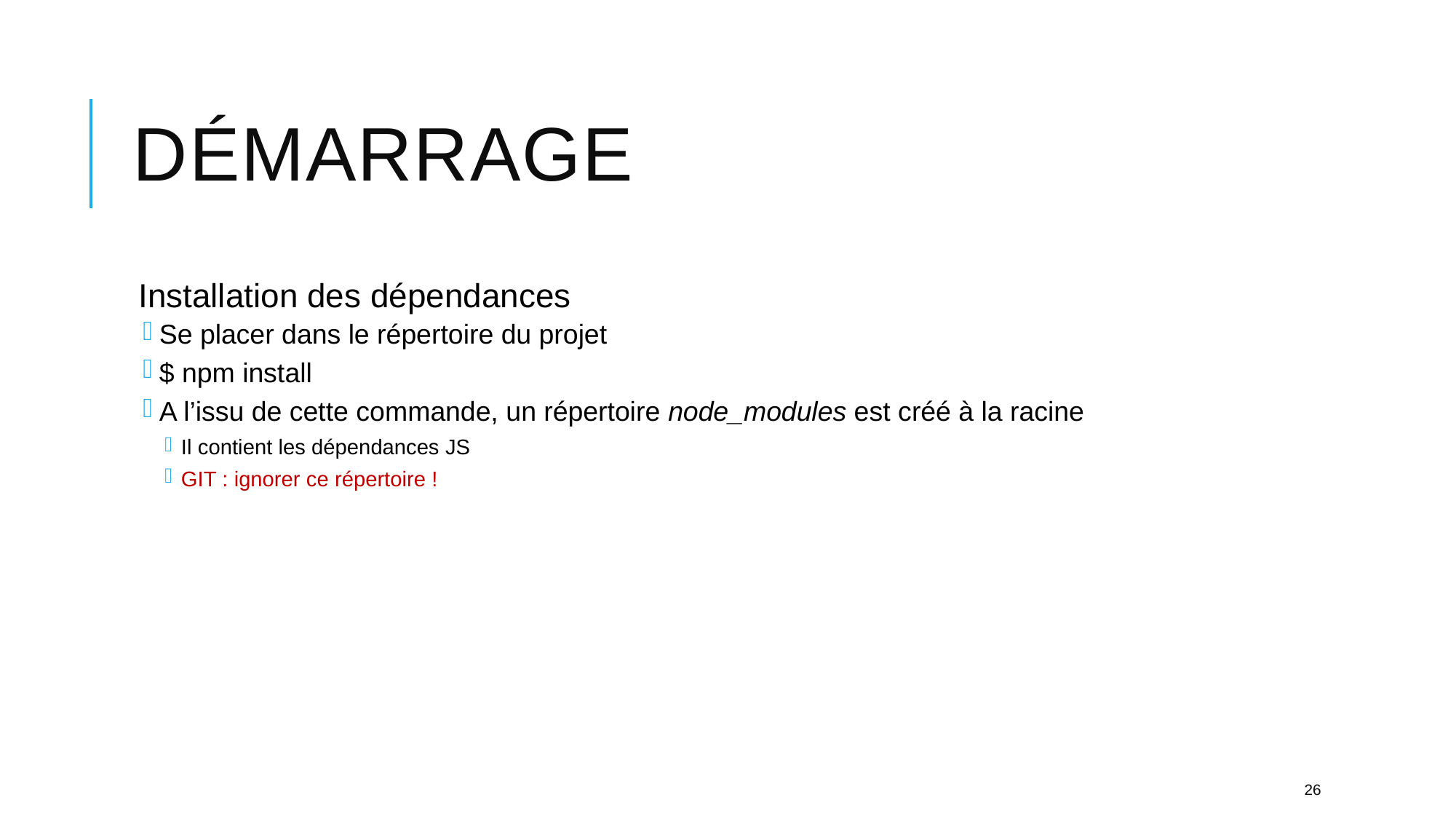

# Démarrage
Installation des dépendances
Se placer dans le répertoire du projet
$ npm install
A l’issu de cette commande, un répertoire node_modules est créé à la racine
Il contient les dépendances JS
GIT : ignorer ce répertoire !
26